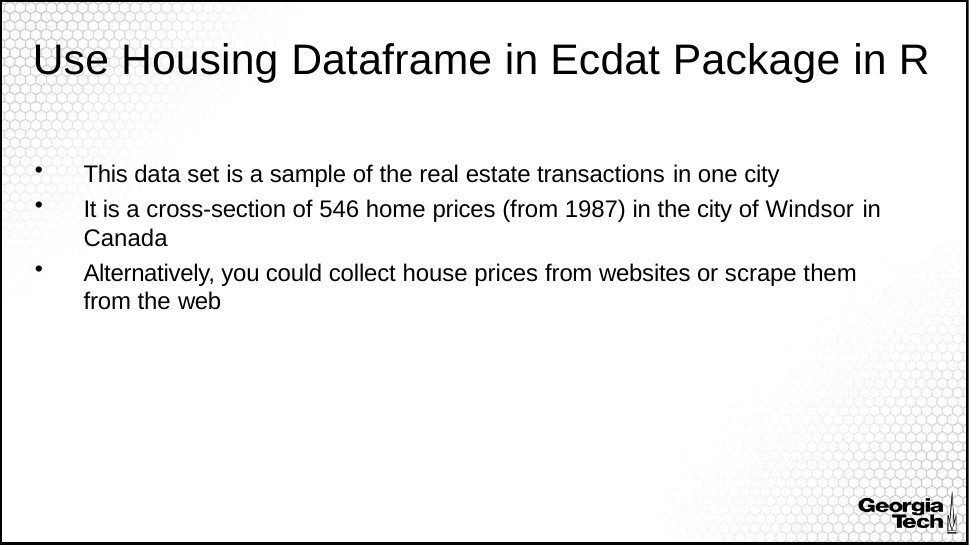

# Use Housing Dataframe in Ecdat Package in R
This data set is a sample of the real estate transactions in one city
It is a cross-section of 546 home prices (from 1987) in the city of Windsor in
Canada
Alternatively, you could collect house prices from websites or scrape them  from the web